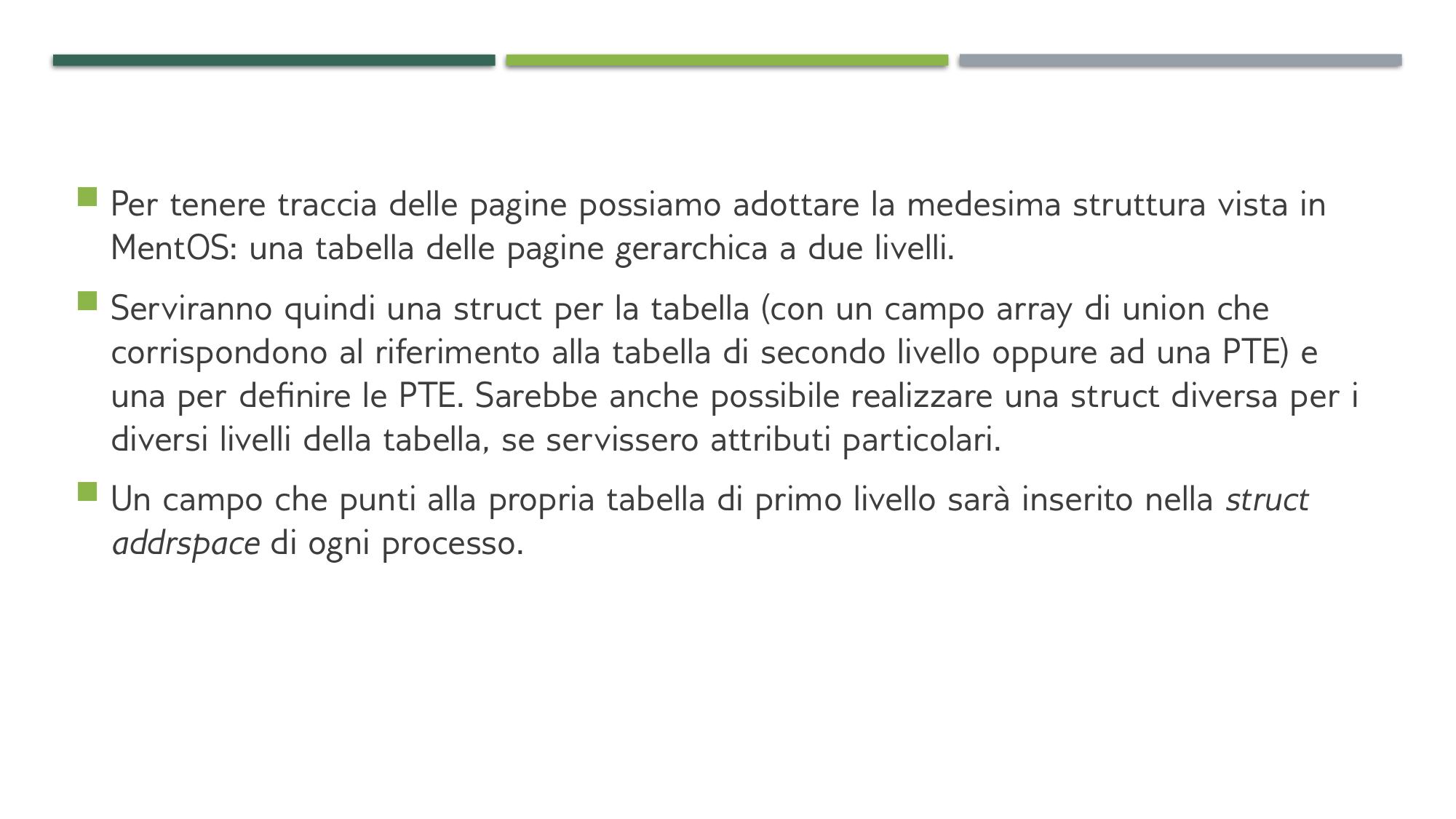

Per tenere traccia delle pagine possiamo adottare la medesima struttura vista in MentOS: una tabella delle pagine gerarchica a due livelli.
Serviranno quindi una struct per la tabella (con un campo array di union che corrispondono al riferimento alla tabella di secondo livello oppure ad una PTE) e una per definire le PTE. Sarebbe anche possibile realizzare una struct diversa per i diversi livelli della tabella, se servissero attributi particolari.
Un campo che punti alla propria tabella di primo livello sarà inserito nella struct addrspace di ogni processo.